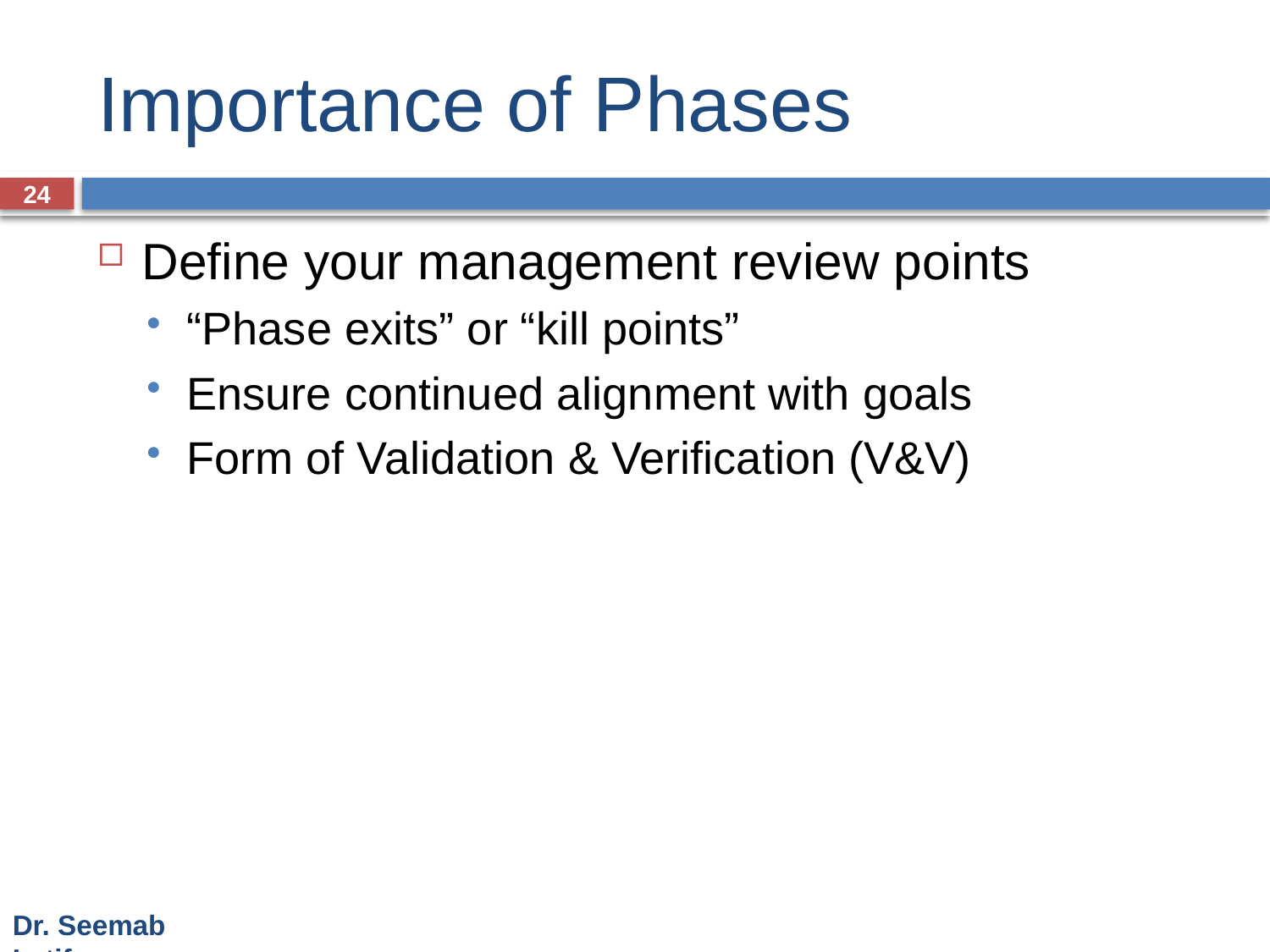

# Importance of Phases
24
Define your management review points
“Phase exits” or “kill points”
Ensure continued alignment with goals
Form of Validation & Verification (V&V)